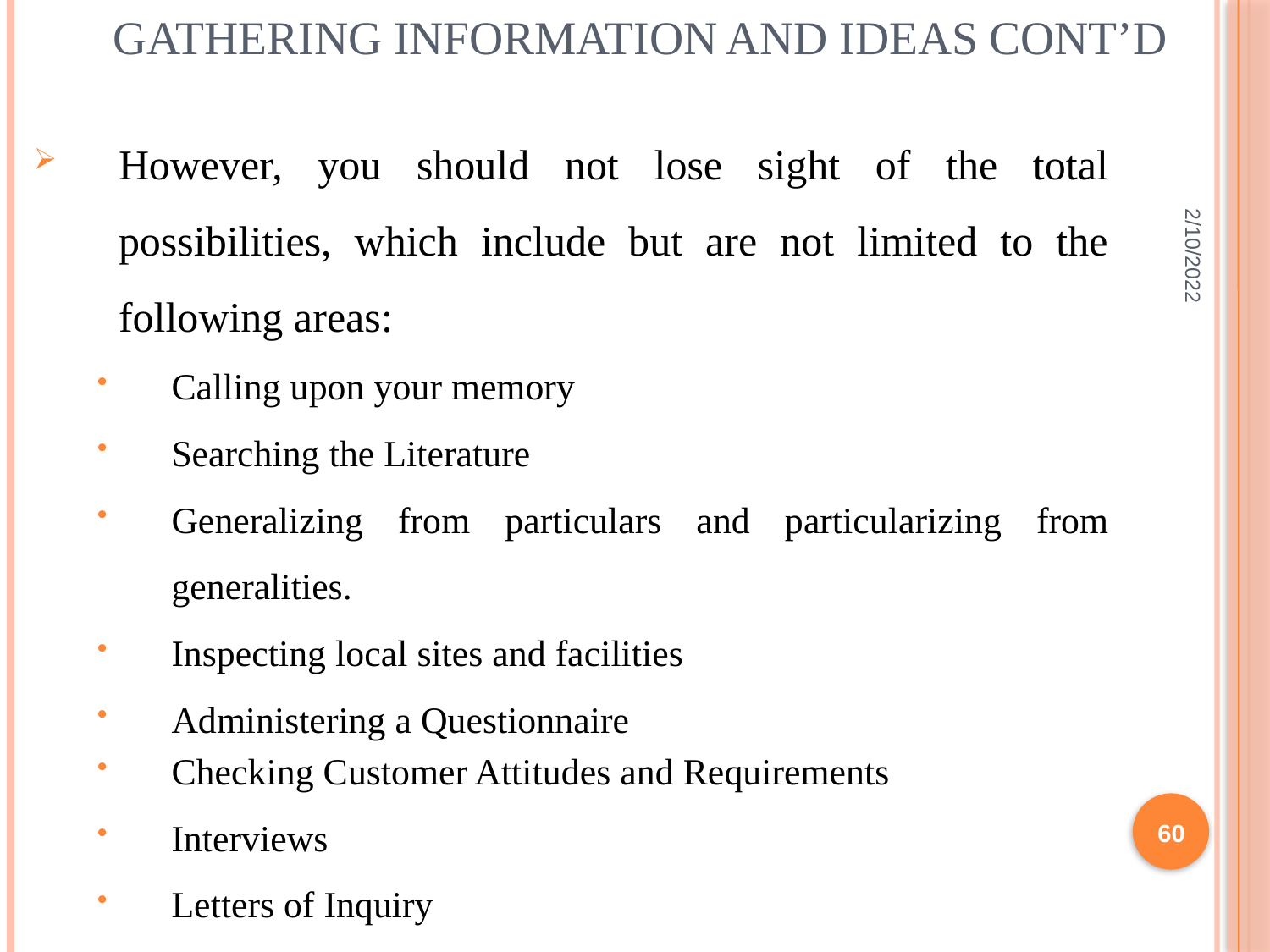

# GATHERING INFORMATION AND IDEAS CONT’D
However, you should not lose sight of the total possibilities, which include but are not limited to the following areas:
Calling upon your memory
Searching the Literature
Generalizing from particulars and particularizing from generalities.
Inspecting local sites and facilities
Administering a Questionnaire
Checking Customer Attitudes and Requirements
Interviews
Letters of Inquiry

2/10/2022
60